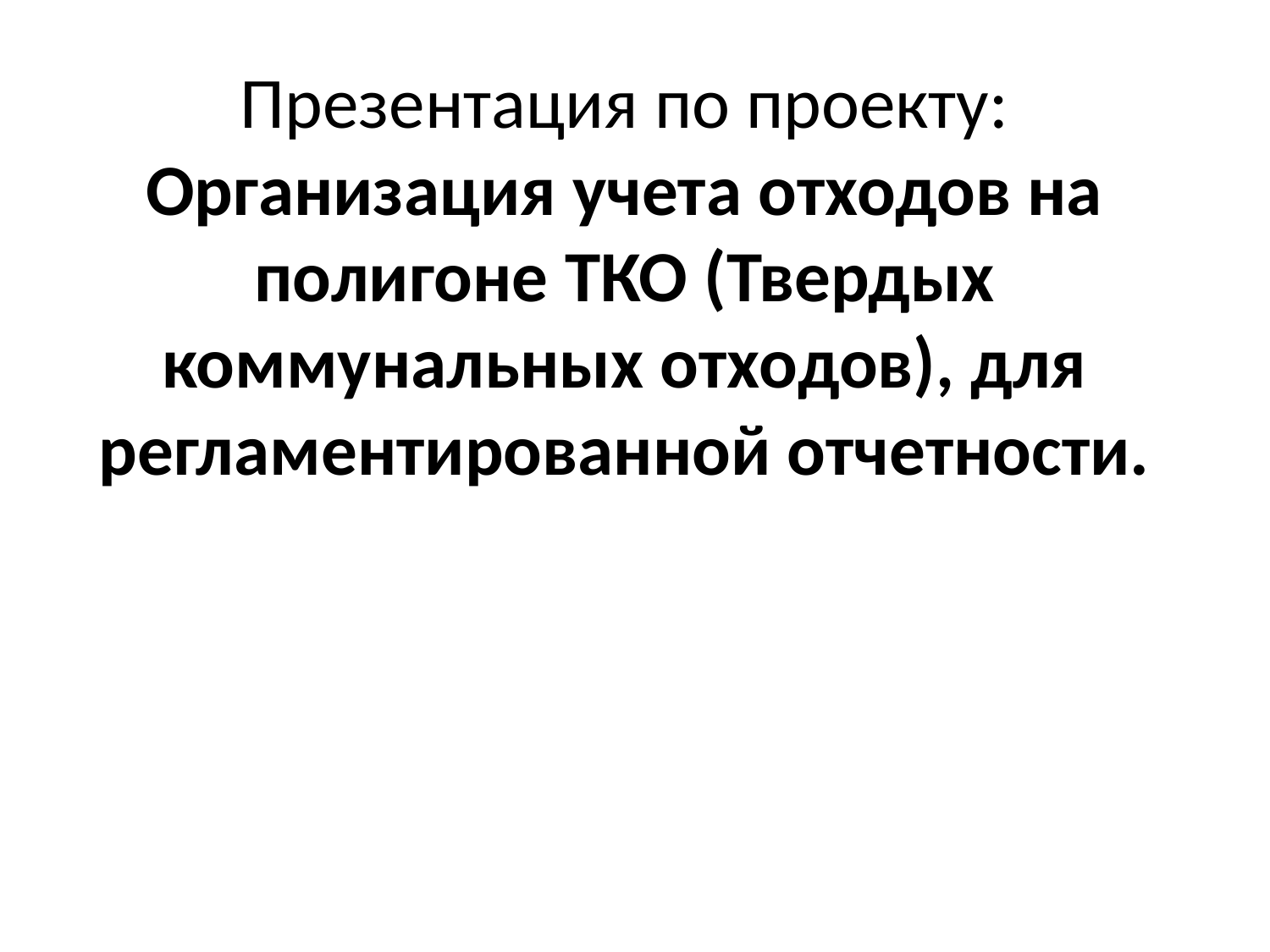

Презентация по проекту: Организация учета отходов на полигоне ТКО (Твердых коммунальных отходов), для регламентированной отчетности.